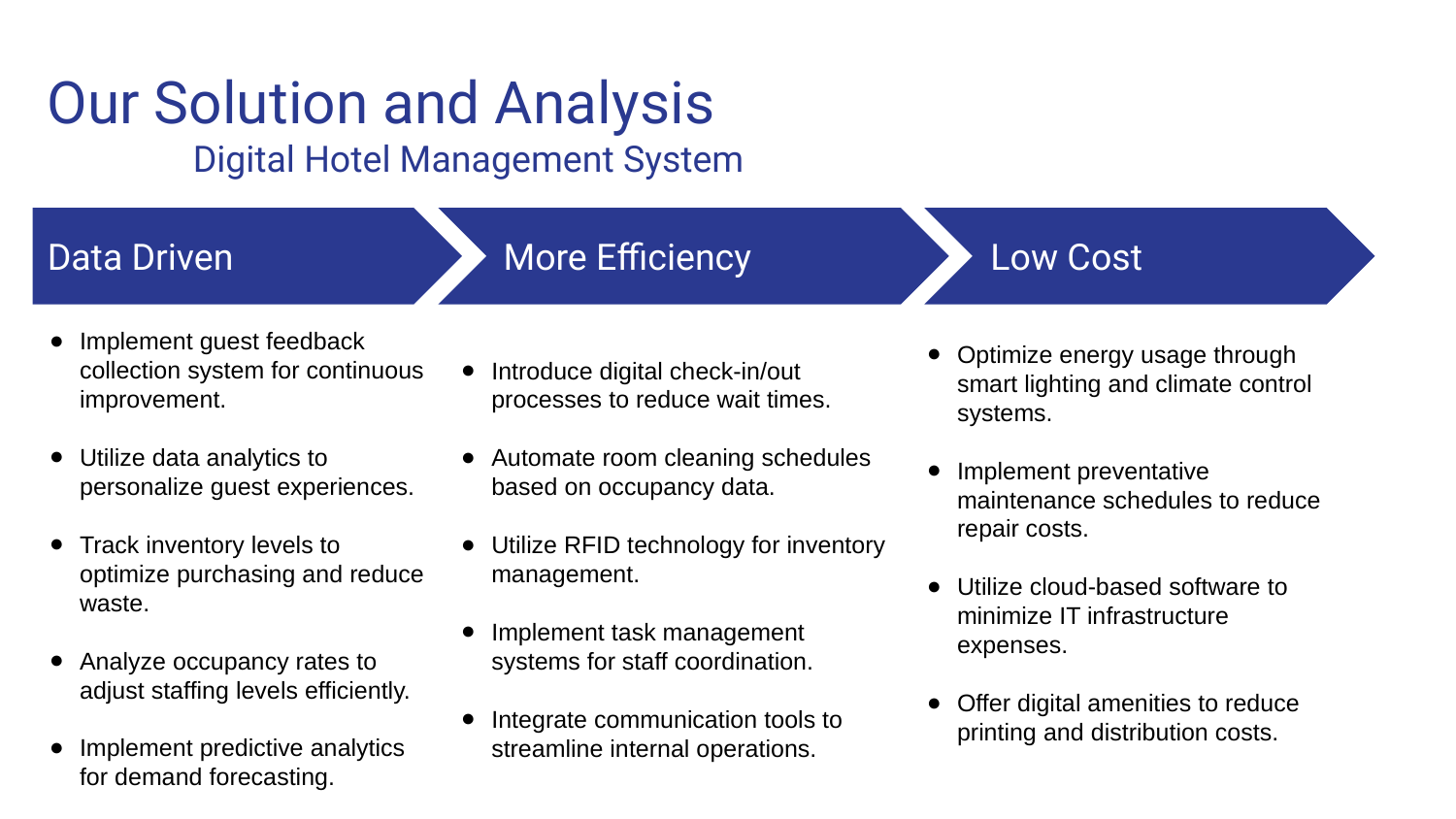

# Our Solution and Analysis
Digital Hotel Management System

Data Driven
More Efficiency
Low Cost
Implement guest feedback collection system for continuous improvement.

Utilize data analytics to personalize guest experiences.

Track inventory levels to optimize purchasing and reduce waste.

Analyze occupancy rates to adjust staffing levels efficiently.

Implement predictive analytics for demand forecasting.
Optimize energy usage through smart lighting and climate control systems.

Implement preventative maintenance schedules to reduce repair costs.

Utilize cloud-based software to minimize IT infrastructure expenses.

Offer digital amenities to reduce printing and distribution costs.
Introduce digital check-in/out processes to reduce wait times.

Automate room cleaning schedules based on occupancy data.

Utilize RFID technology for inventory management.

Implement task management systems for staff coordination.

Integrate communication tools to streamline internal operations.